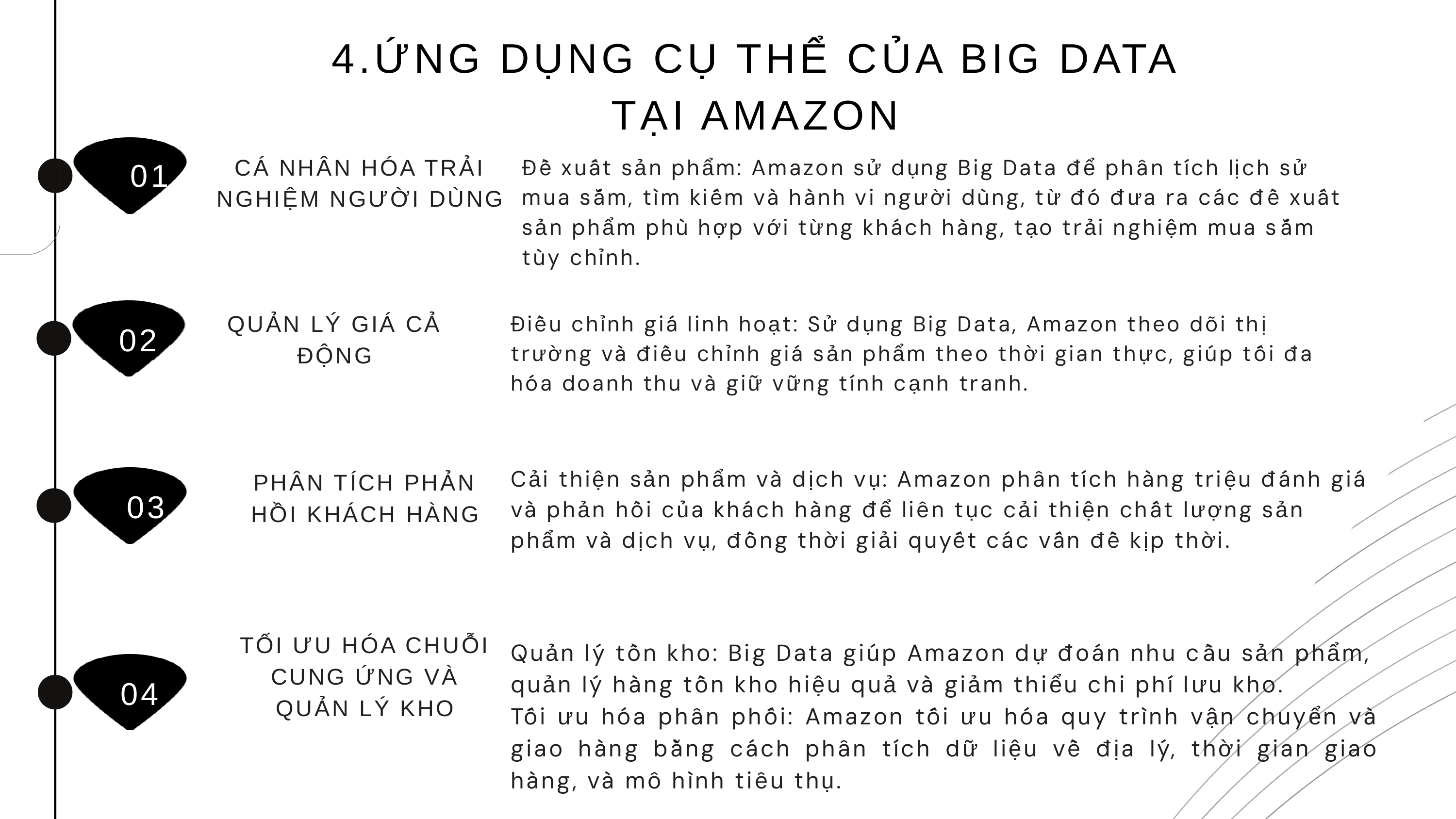

ỨNG DỤNG CỤ THỂ CỦA BIG DATA TẠI AMAZON
4.ỨNG DỤNG CỤ THỂ CỦA BIG DATA TẠI AMAZON

CÁ NHÂN HÓA TRẢI NGHIỆM NGƯỜI DÙNG
Đề xuất sản phẩm: Amazon sử dụng Big Data để phân tích lịch sử mua sắm, tìm kiếm và hành vi người dùng, từ đó đưa ra các đề xuất sản phẩm phù hợp với từng khách hàng, tạo trải nghiệm mua sắm tùy chỉnh.
01

QUẢN LÝ GIÁ CẢ ĐỘNG
Điều chỉnh giá linh hoạt: Sử dụng Big Data, Amazon theo dõi thị trường và điều chỉnh giá sản phẩm theo thời gian thực, giúp tối đa hóa doanh thu và giữ vững tính cạnh tranh.
02

Cải thiện sản phẩm và dịch vụ: Amazon phân tích hàng triệu đánh giá và phản hồi của khách hàng để liên tục cải thiện chất lượng sản phẩm và dịch vụ, đồng thời giải quyết các vấn đề kịp thời.
PHÂN TÍCH PHẢN HỒI KHÁCH HÀNG
03

TỐI ƯU HÓA CHUỖI CUNG ỨNG VÀ QUẢN LÝ KHO
Quản lý tồn kho: Big Data giúp Amazon dự đoán nhu cầu sản phẩm, quản lý hàng tồn kho hiệu quả và giảm thiểu chi phí lưu kho.
Tối ưu hóa phân phối: Amazon tối ưu hóa quy trình vận chuyển và giao hàng bằng cách phân tích dữ liệu về địa lý, thời gian giao hàng, và mô hình tiêu thụ.

04